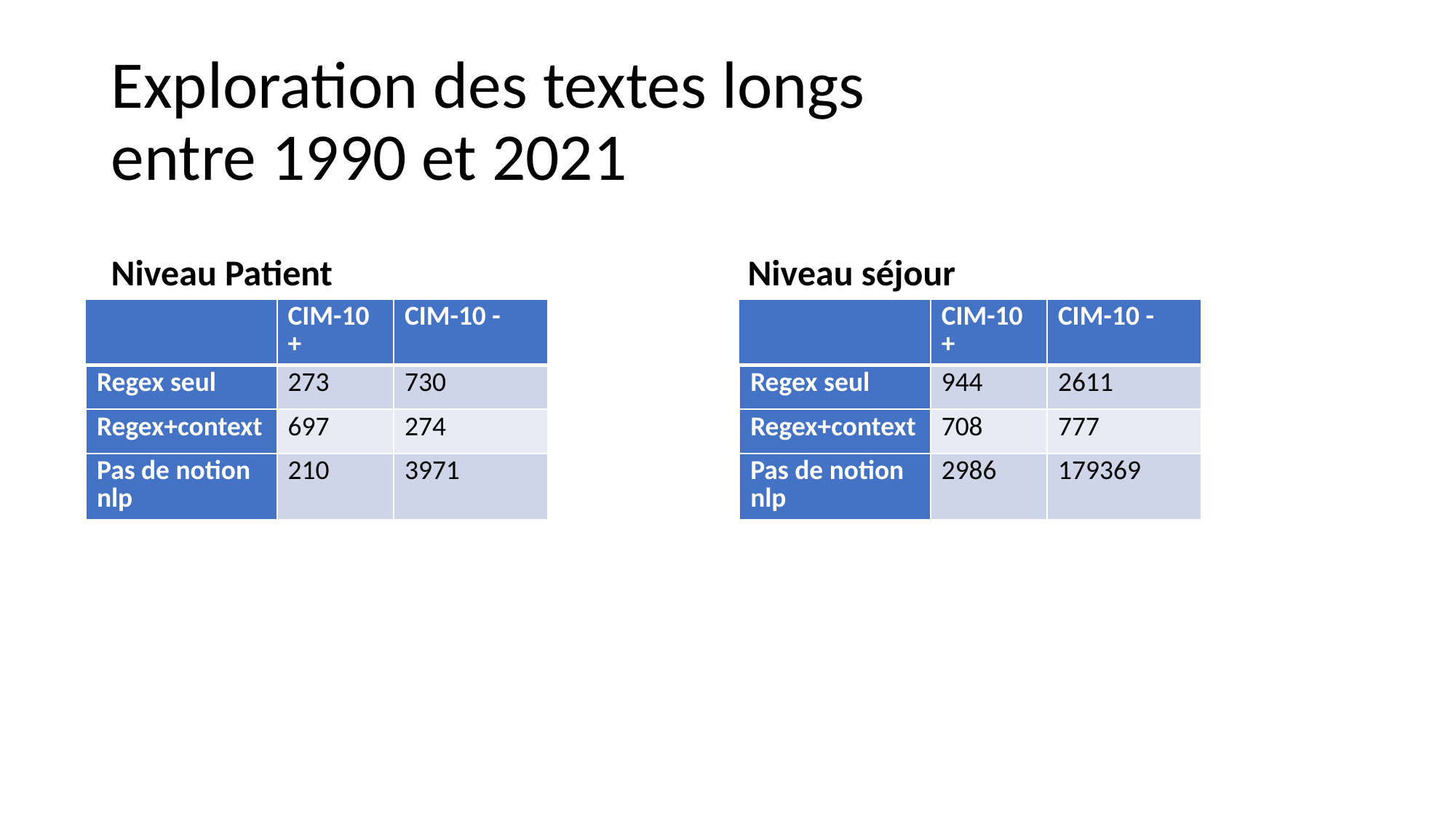

# Exploration des textes longs entre 1990 et 2021
Niveau Patient
Niveau séjour
|  | CIM-10 + | CIM-10 - |
| --- | --- | --- |
| Regex seul | 273 | 730 |
| Regex+context | 697 | 274 |
| Pas de notion nlp | 210 | 3971 |

|  | CIM-10 + | CIM-10 - |
| --- | --- | --- |
| Regex seul | 944 | 2611 |
| Regex+context | 708 | 777 |
| Pas de notion nlp | 2986 | 179369 |